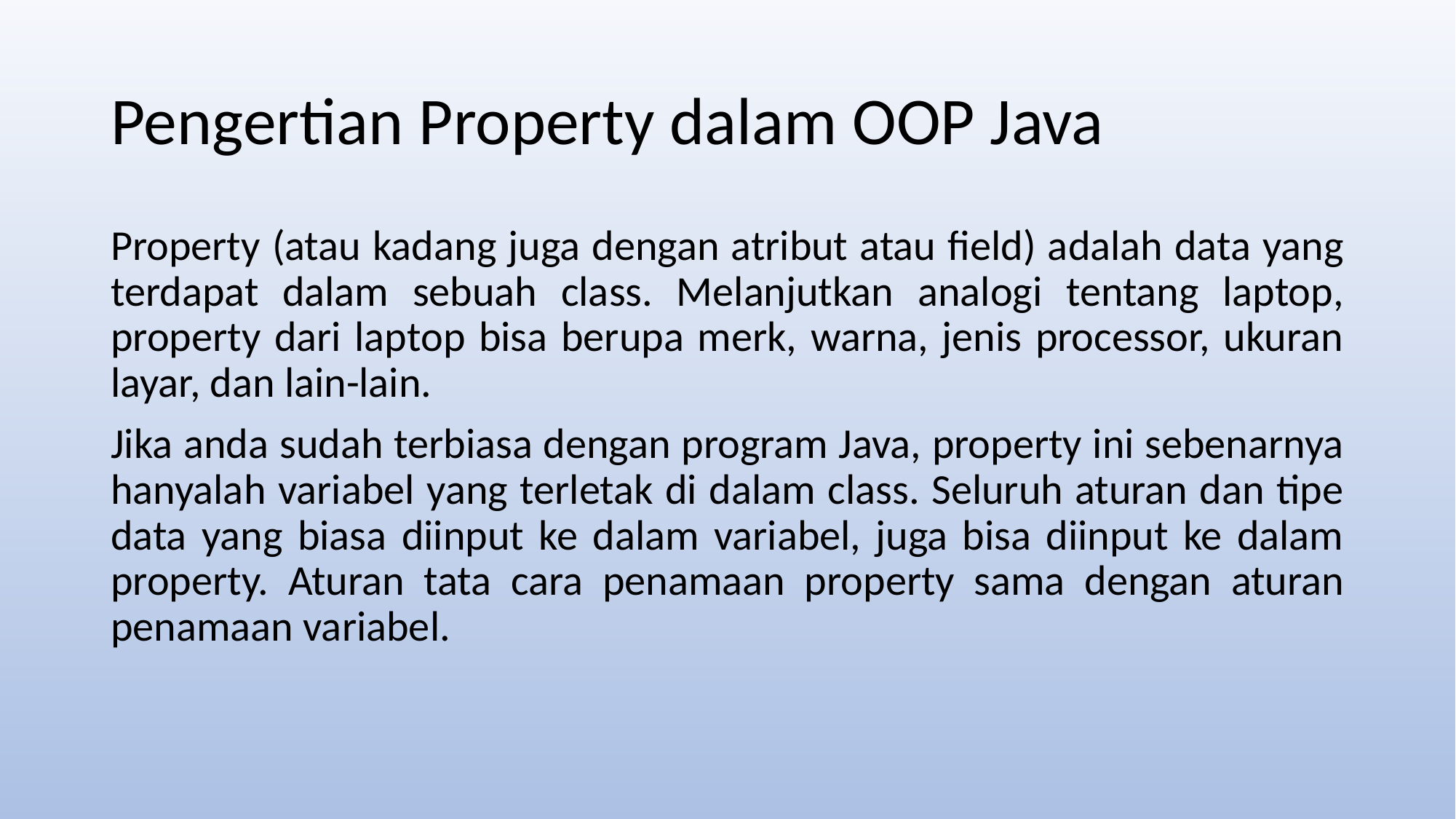

# Pengertian Property dalam OOP Java
Property (atau kadang juga dengan atribut atau field) adalah data yang terdapat dalam sebuah class. Melanjutkan analogi tentang laptop, property dari laptop bisa berupa merk, warna, jenis processor, ukuran layar, dan lain-lain.
Jika anda sudah terbiasa dengan program Java, property ini sebenarnya hanyalah variabel yang terletak di dalam class. Seluruh aturan dan tipe data yang biasa diinput ke dalam variabel, juga bisa diinput ke dalam property. Aturan tata cara penamaan property sama dengan aturan penamaan variabel.